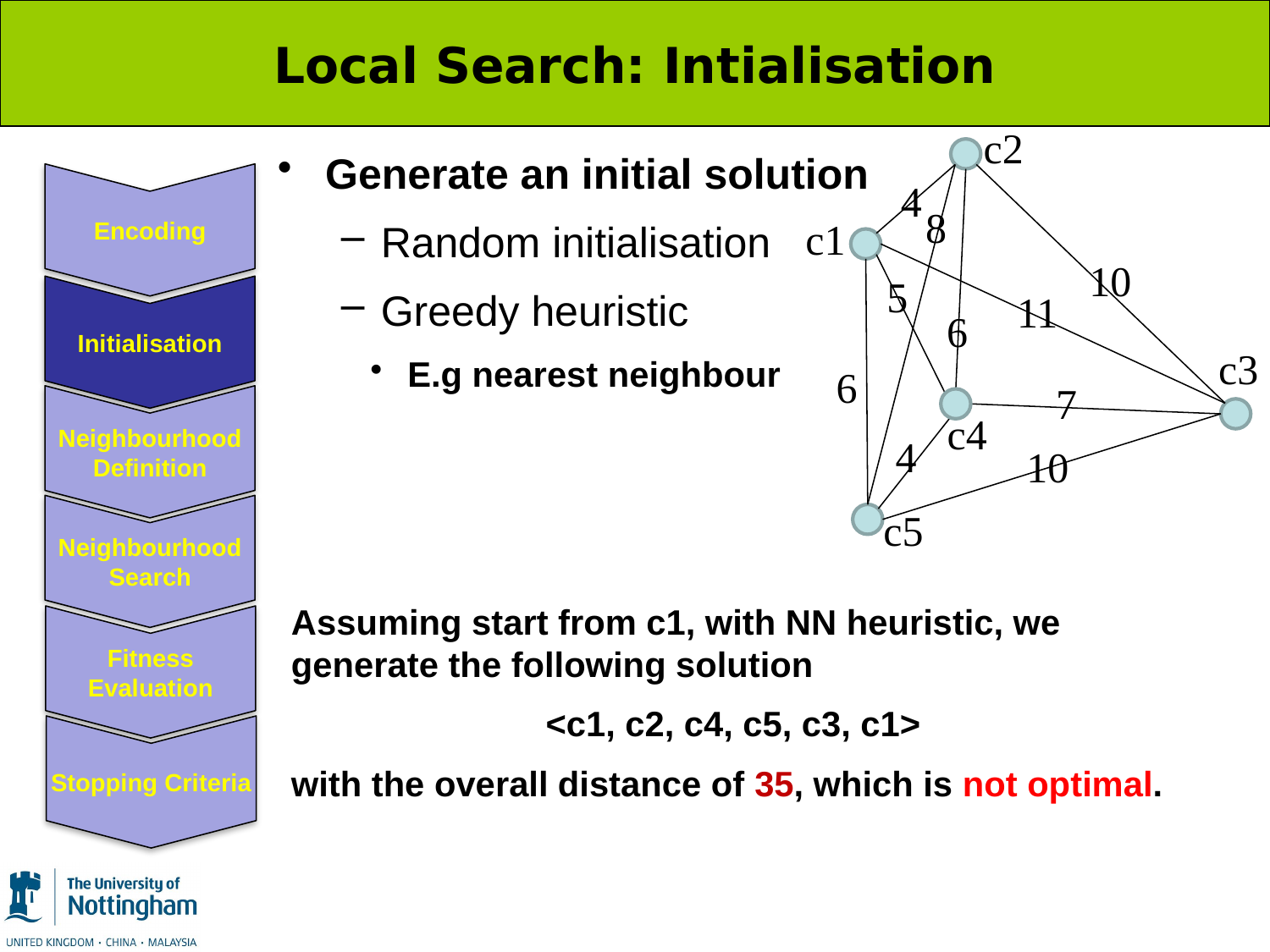

# Local Search: Intialisation
c2

4
8
c1

10
5
11
6
c3
6
7

c4
4
10
c5

Generate an initial solution
Random initialisation
Greedy heuristic
E.g nearest neighbour

Assuming start from c1, with NN heuristic, we generate the following solution
<c1, c2, c4, c5, c3, c1>
with the overall distance of 35, which is not optimal.

Encoding
Initialisation
Neighbourhood Definition
Neighbourhood Search
Fitness Evaluation
Stopping Criteria
35